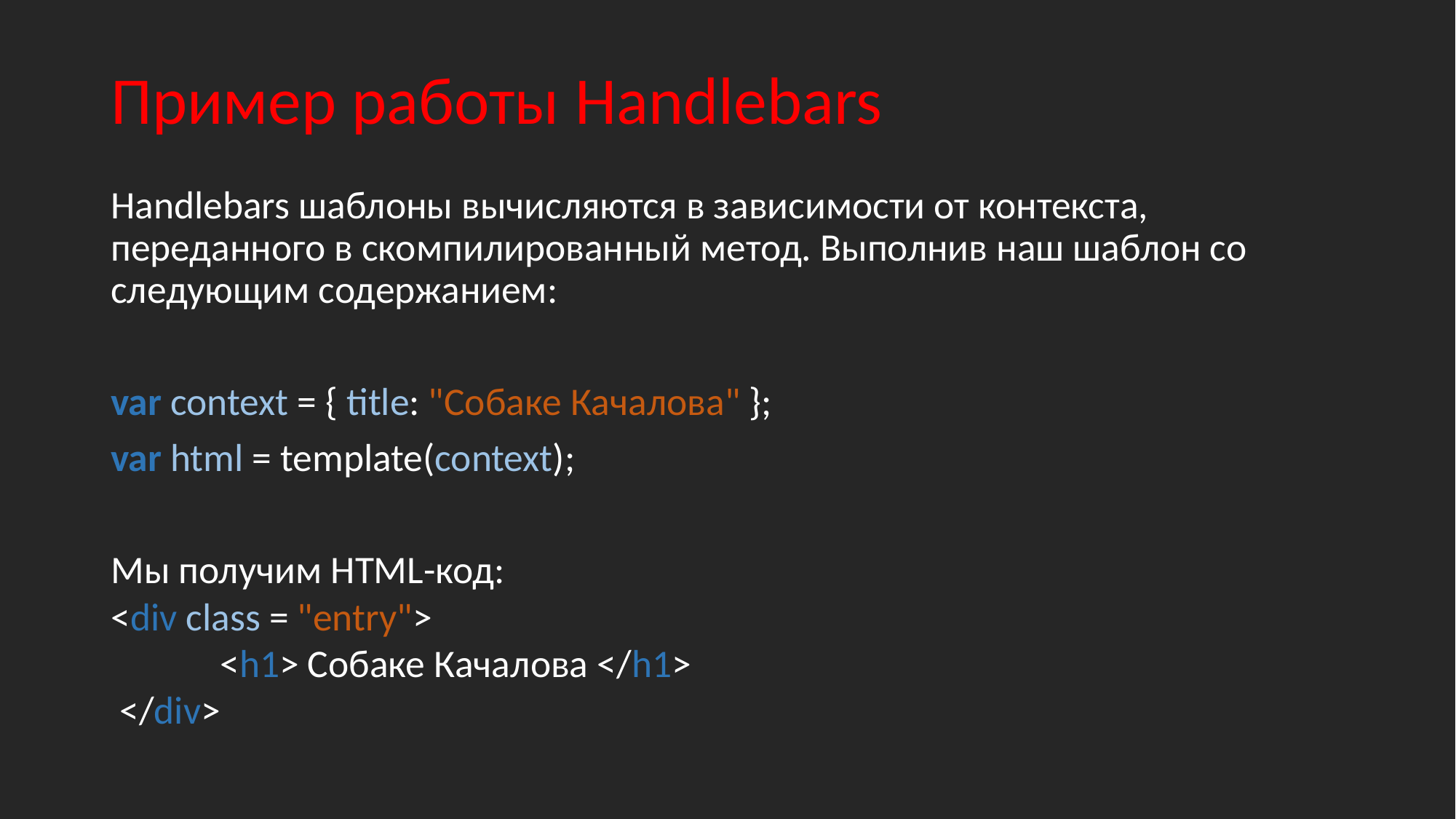

# Пример работы Handlebars
Handlebars шаблоны вычисляются в зависимости от контекста, переданного в скомпилированный метод. Выполнив наш шаблон со следующим содержанием:

var context = { title: "Собаке Качалова" };
var html = template(context);

Мы получим HTML-код:
<div class = "entry">
	 <h1> Собаке Качалова </h1>
 </div>